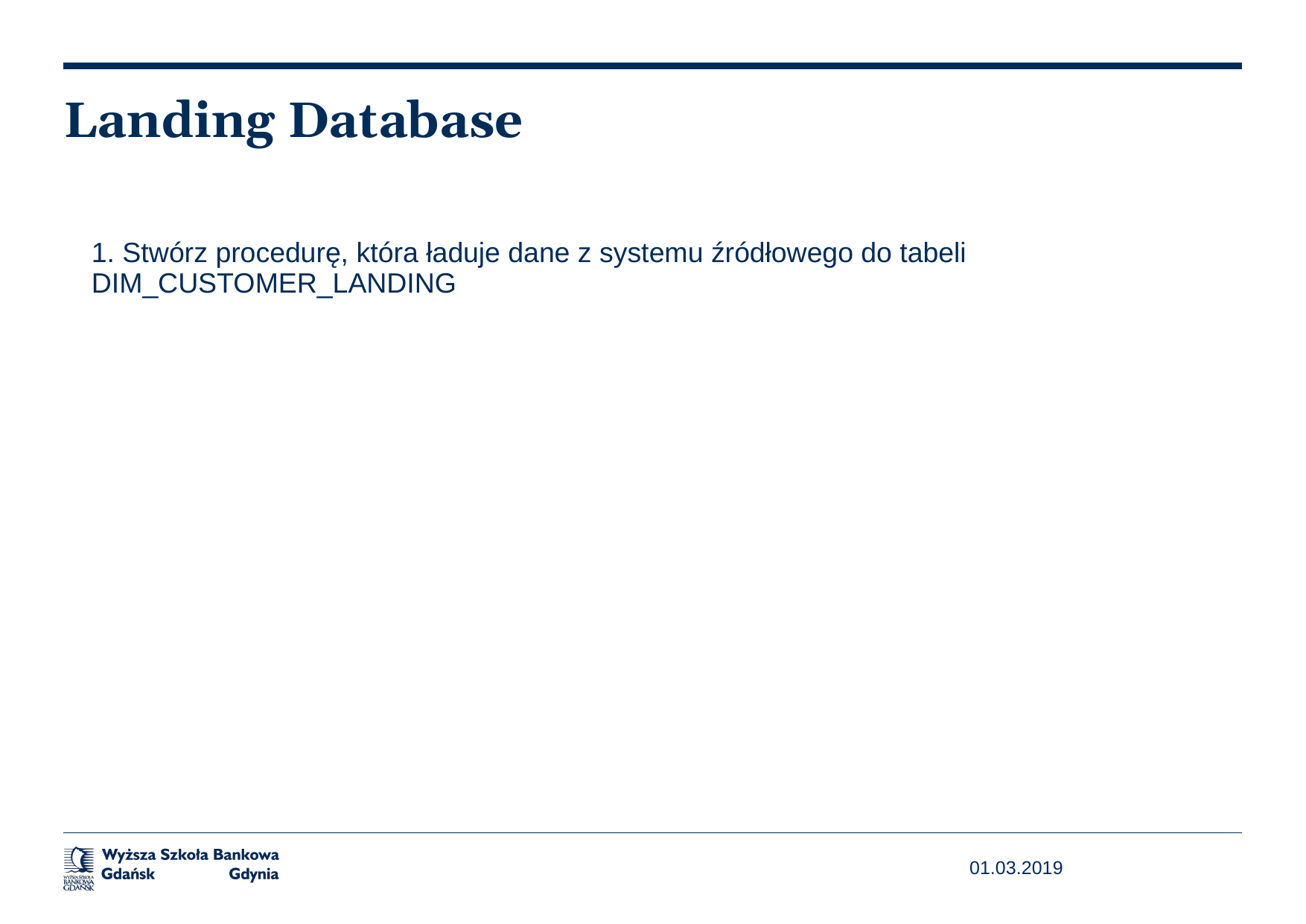

# Landing Database

1. Stwórz procedurę, która ładuje dane z systemu źródłowego do tabeli DIM_CUSTOMER_LANDING

01.03.2019